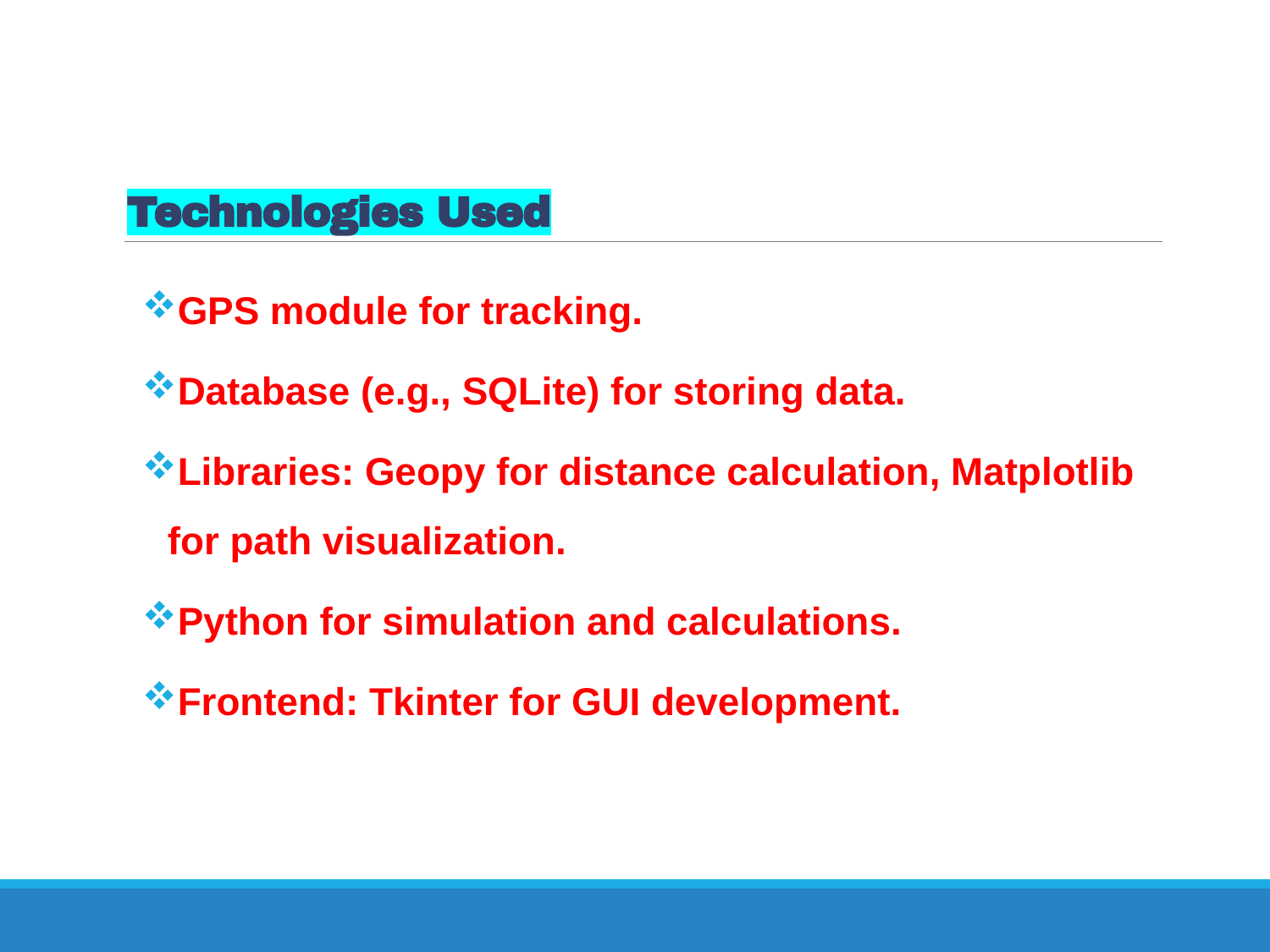

# Technologies Used
GPS module for tracking.
Database (e.g., SQLite) for storing data.
Libraries: Geopy for distance calculation, Matplotlib for path visualization.
Python for simulation and calculations.
Frontend: Tkinter for GUI development.